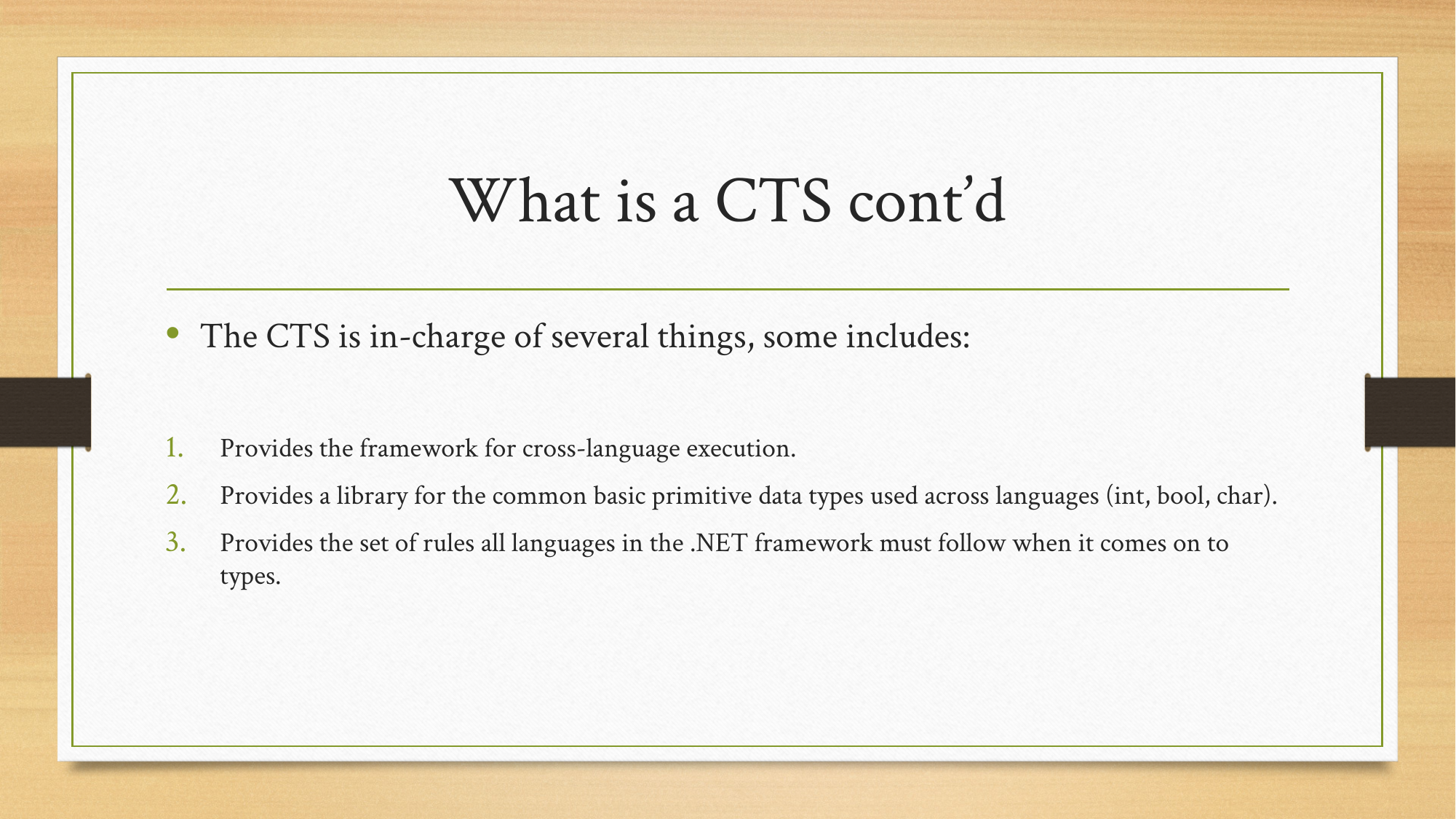

# What is a CTS cont’d
The CTS is in-charge of several things, some includes:

Provides the framework for cross-language execution.
Provides a library for the common basic primitive data types used across languages (int, bool, char).
Provides the set of rules all languages in the .NET framework must follow when it comes on to types.